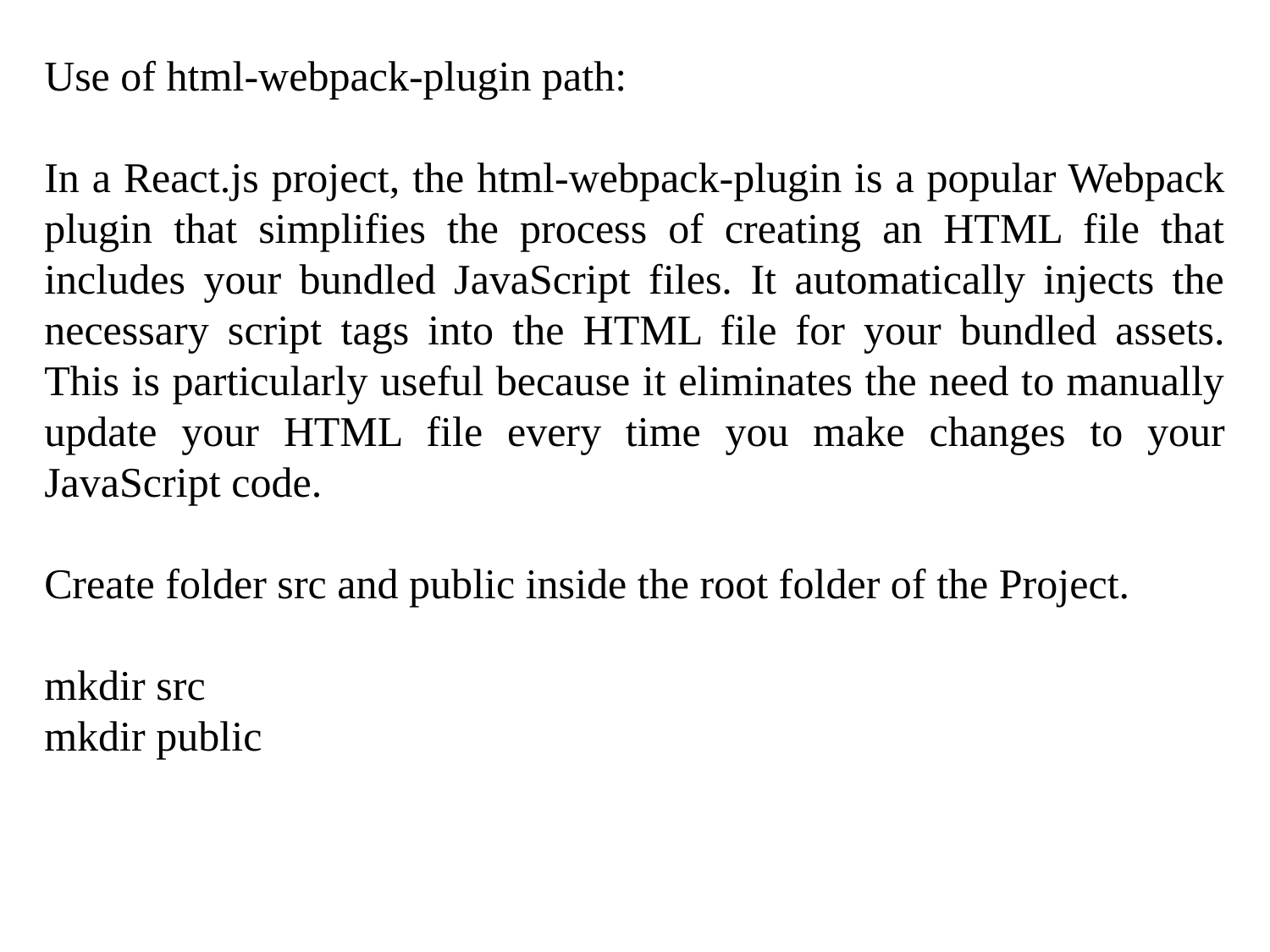

Use of html-webpack-plugin path:

In a React.js project, the html-webpack-plugin is a popular Webpack plugin that simplifies the process of creating an HTML file that includes your bundled JavaScript files. It automatically injects the necessary script tags into the HTML file for your bundled assets. This is particularly useful because it eliminates the need to manually update your HTML file every time you make changes to your JavaScript code.

Create folder src and public inside the root folder of the Project.

mkdir src
mkdir public